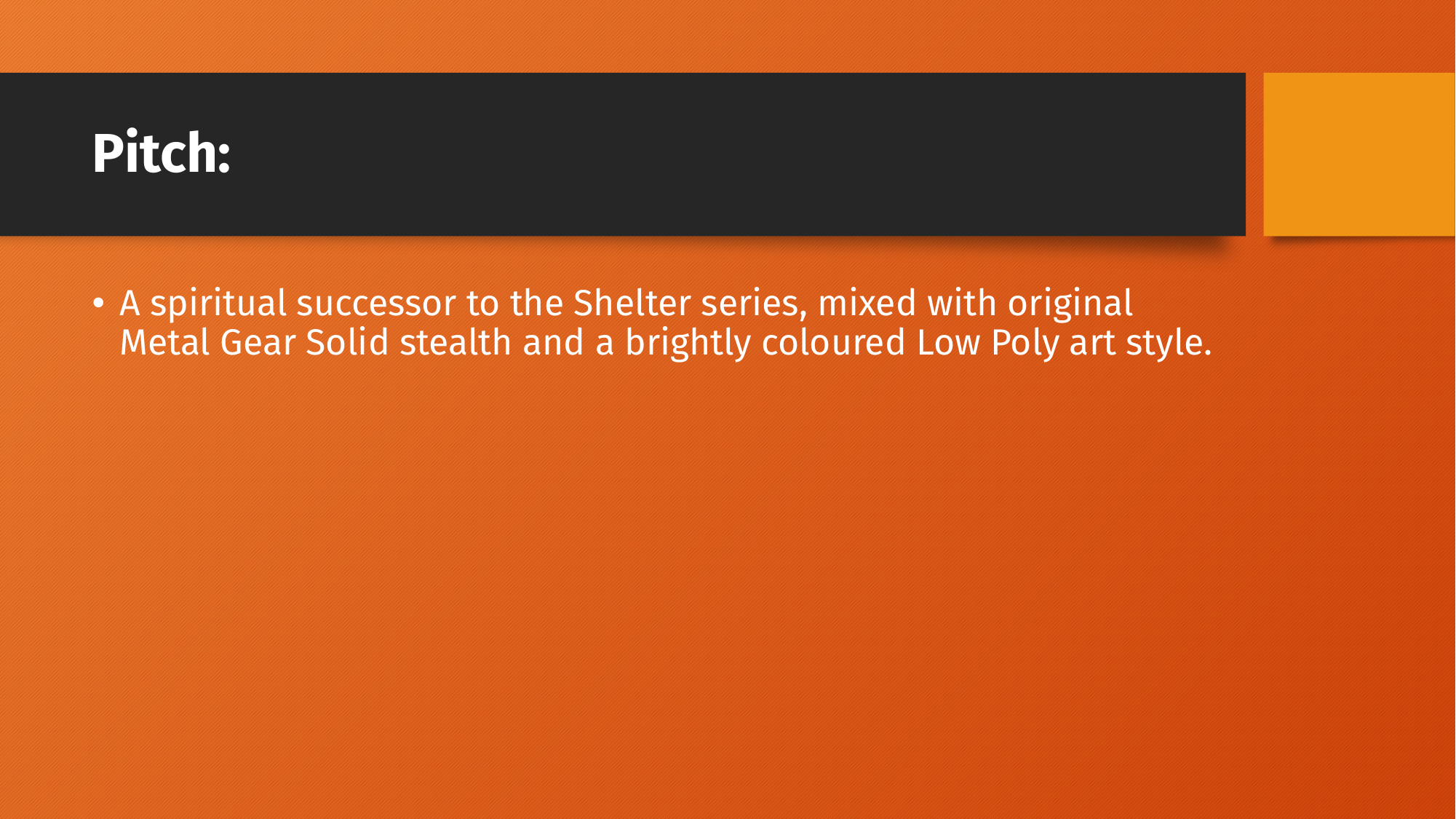

# Pitch:
A spiritual successor to the Shelter series, mixed with original Metal Gear Solid stealth and a brightly coloured Low Poly art style.